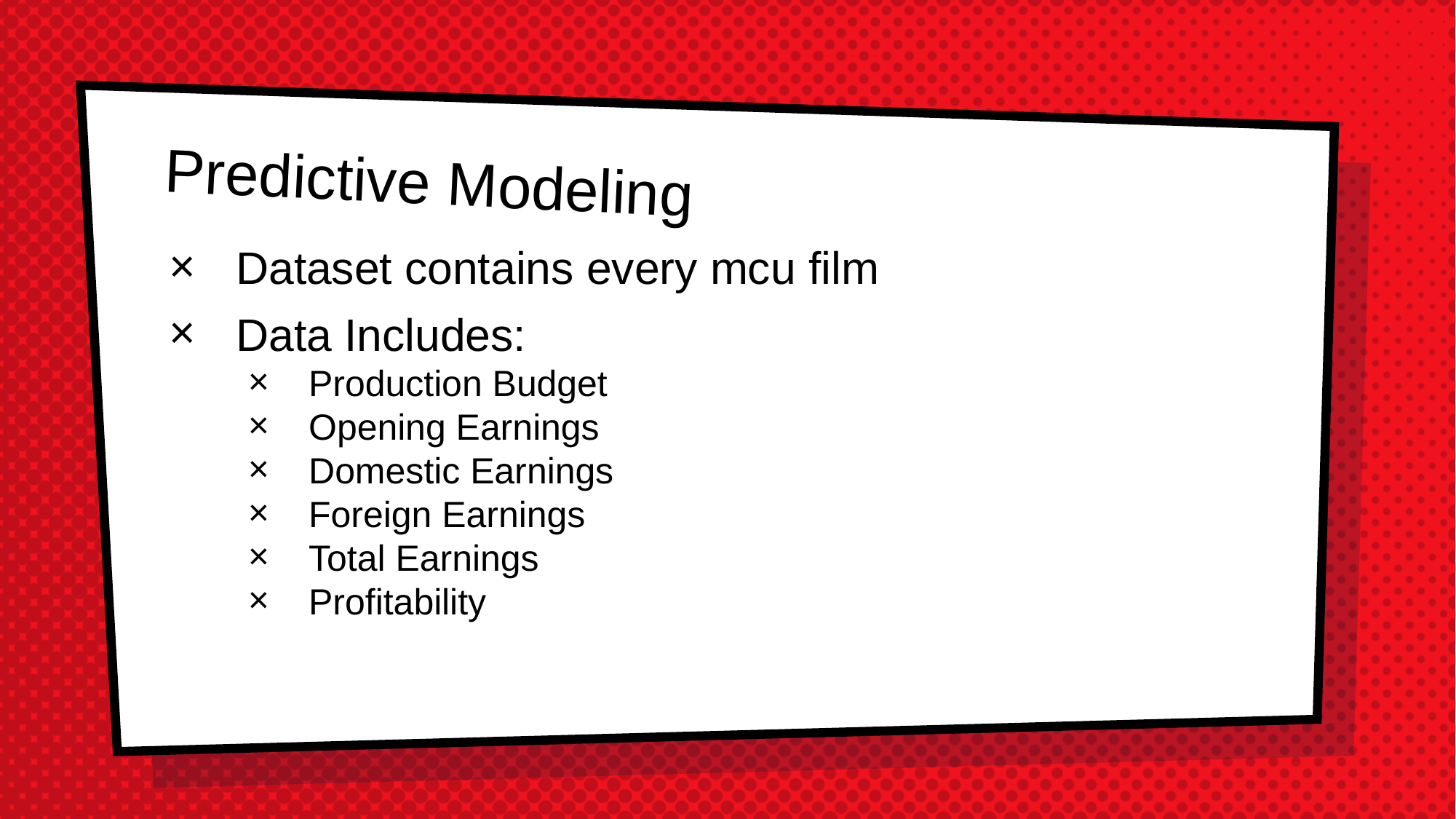

# Predictive Modeling
Dataset contains every mcu film
Data Includes:
Production Budget
Opening Earnings
Domestic Earnings
Foreign Earnings
Total Earnings
Profitability